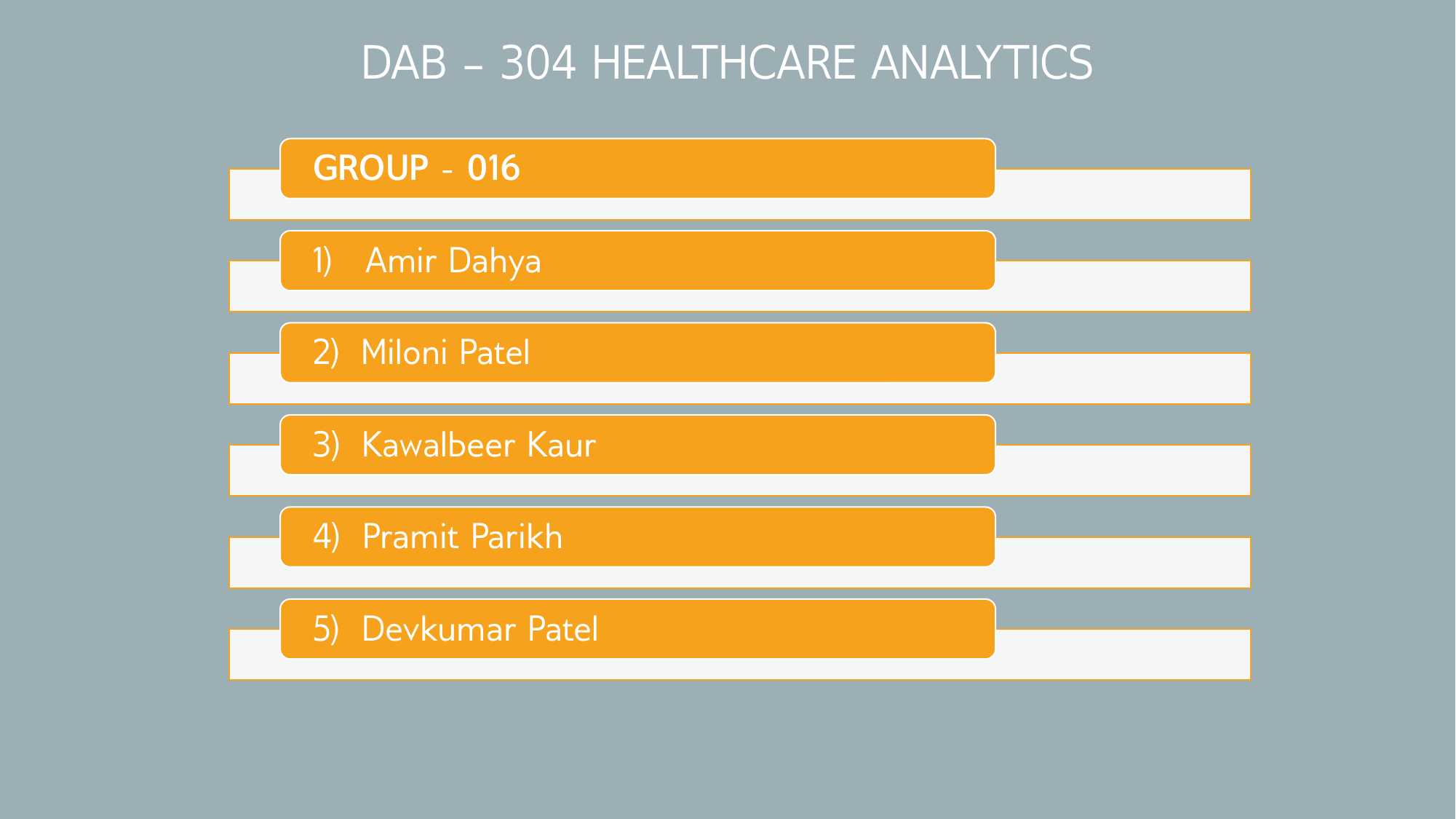

DAB – 304 HEALTHCARE ANALYTICS

GROUP - 016
1)   Amir Dahya
2)  Miloni Patel
3)  Kawalbeer Kaur
4)  Pramit Parikh
5)  Devkumar Patel